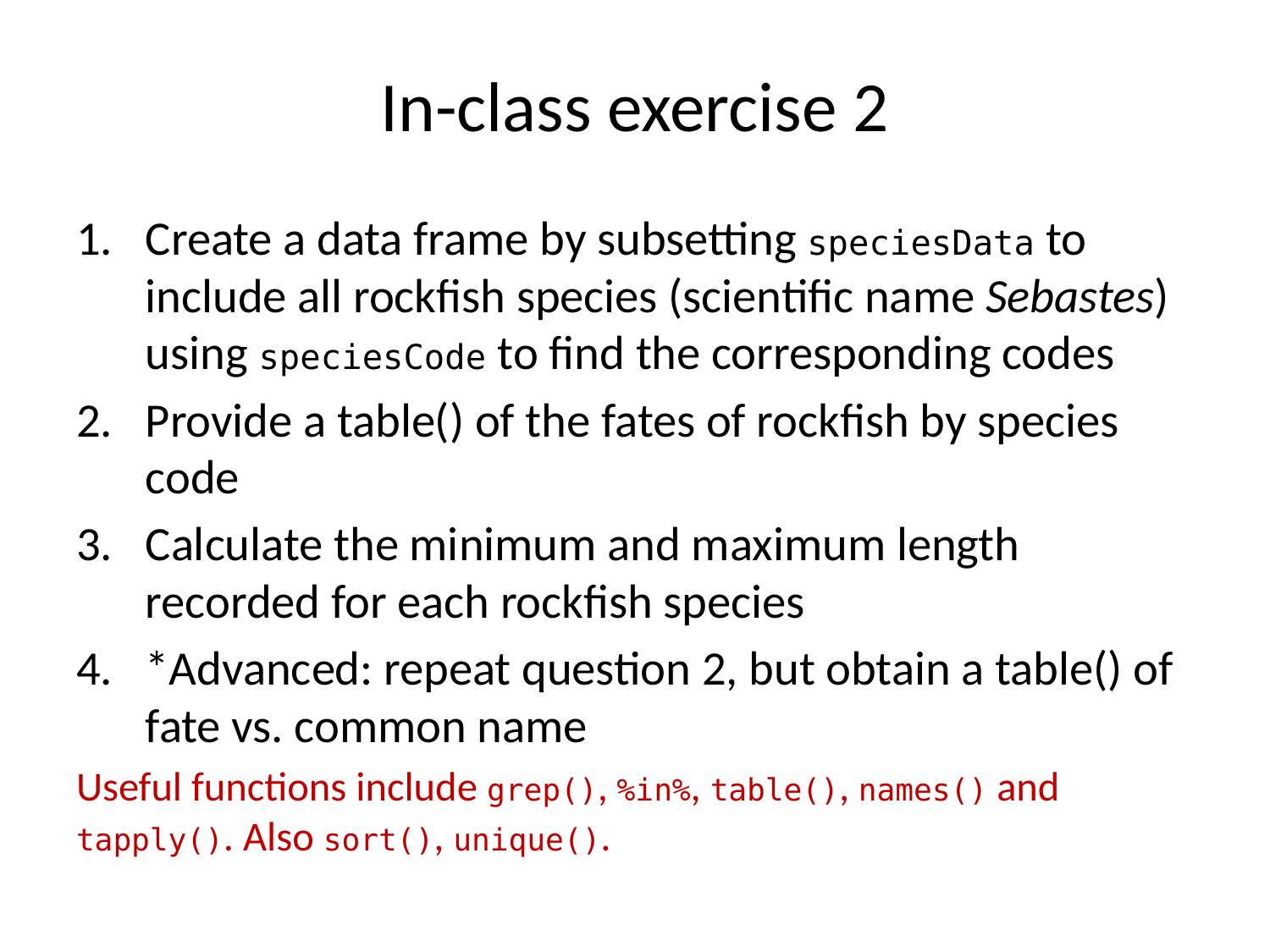

# In-class exercise 2
Create a data frame by subsetting speciesData to include all rockfish species (scientific name Sebastes) using speciesCode to find the corresponding codes
Provide a table() of the fates of rockfish by species code
Calculate the minimum and maximum length recorded for each rockfish species
*Advanced: repeat question 2, but obtain a table() of fate vs. common name
Useful functions include grep(), %in%, table(), names() and tapply(). Also sort(), unique().